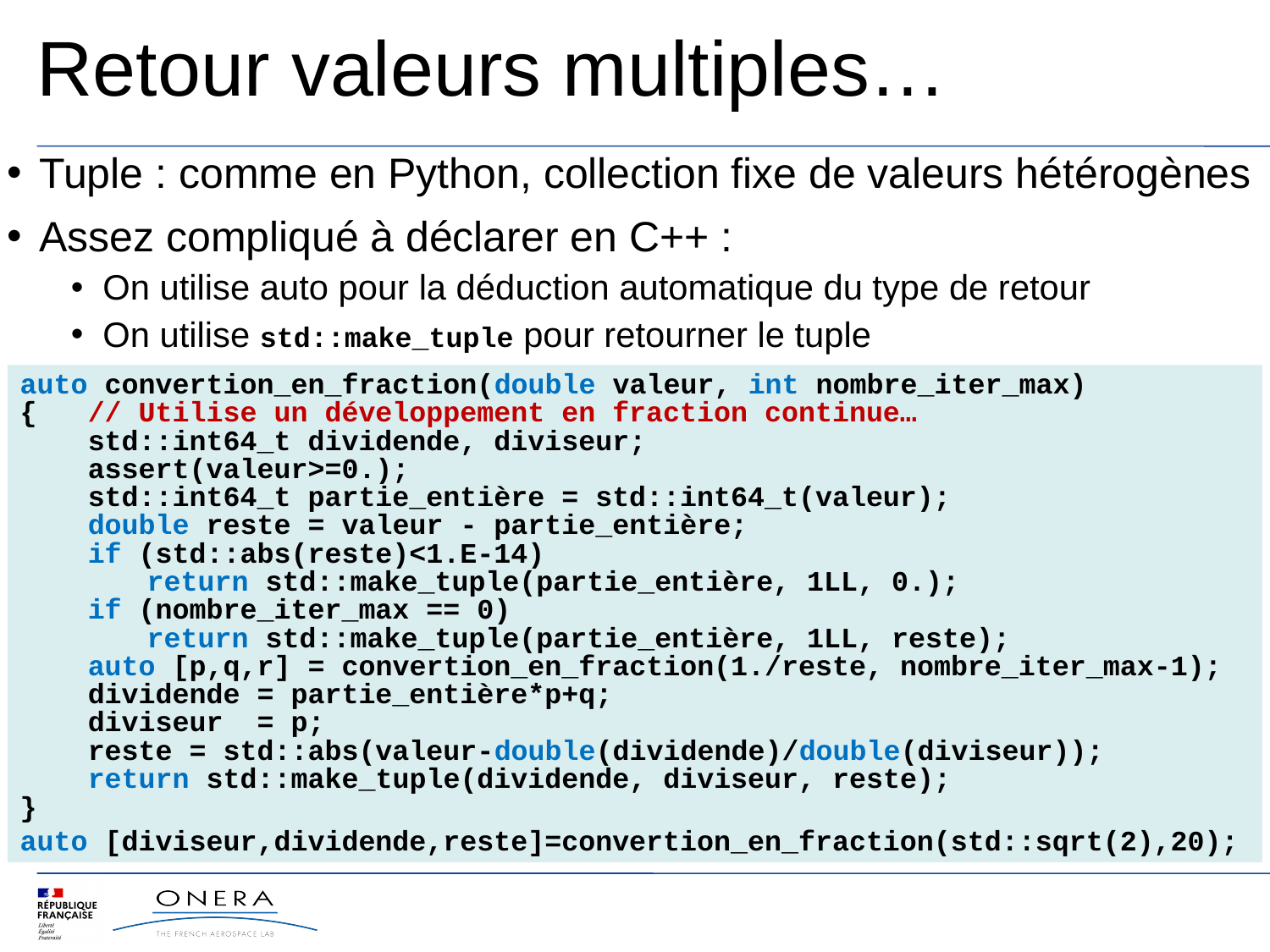

Retour valeurs multiples…
Tuple : comme en Python, collection fixe de valeurs hétérogènes
Assez compliqué à déclarer en C++ :
On utilise auto pour la déduction automatique du type de retour
On utilise std::make_tuple pour retourner le tuple
auto convertion_en_fraction(double valeur, int nombre_iter_max)
{   // Utilise un développement en fraction continue…
    std::int64_t dividende, diviseur;
    assert(valeur>=0.);
    std::int64_t partie_entière = std::int64_t(valeur);
    double reste = valeur - partie_entière;
    if (std::abs(reste)<1.E-14)
	return std::make_tuple(partie_entière, 1LL, 0.);
    if (nombre_iter_max == 0)
	return std::make_tuple(partie_entière, 1LL, reste);
    auto [p,q,r] = convertion_en_fraction(1./reste, nombre_iter_max-1);
    dividende = partie_entière*p+q;
    diviseur  = p;
    reste = std::abs(valeur-double(dividende)/double(diviseur));
    return std::make_tuple(dividende, diviseur, reste);
}
auto [diviseur,dividende,reste]=convertion_en_fraction(std::sqrt(2),20);